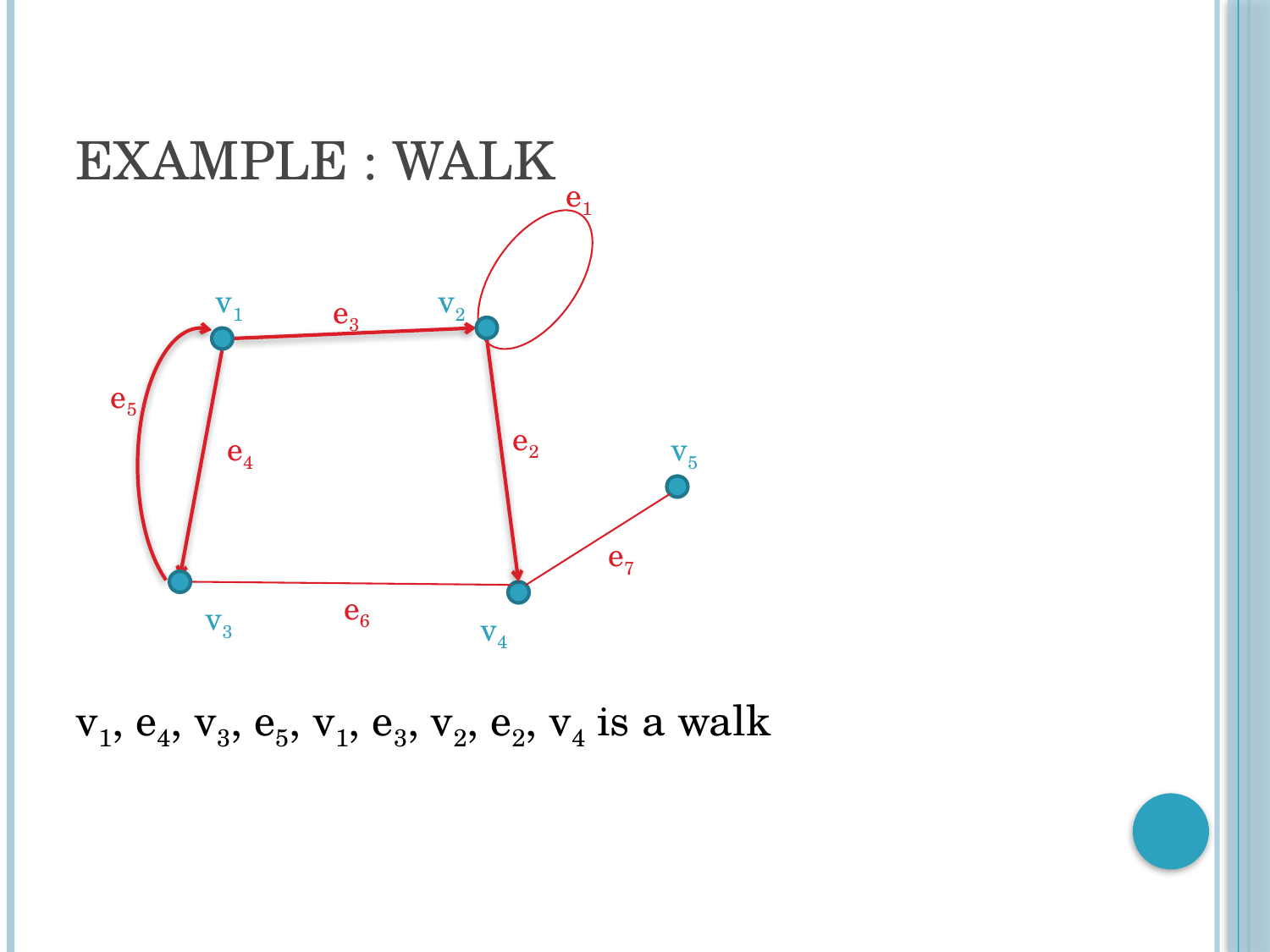

# Example : Walk
e1

v1
v2
e3

e5
e2
e4
v5

e7

e6

v3
v4
v1, e4, v3, e5, v1, e3, v2, e2, v4 is a walk